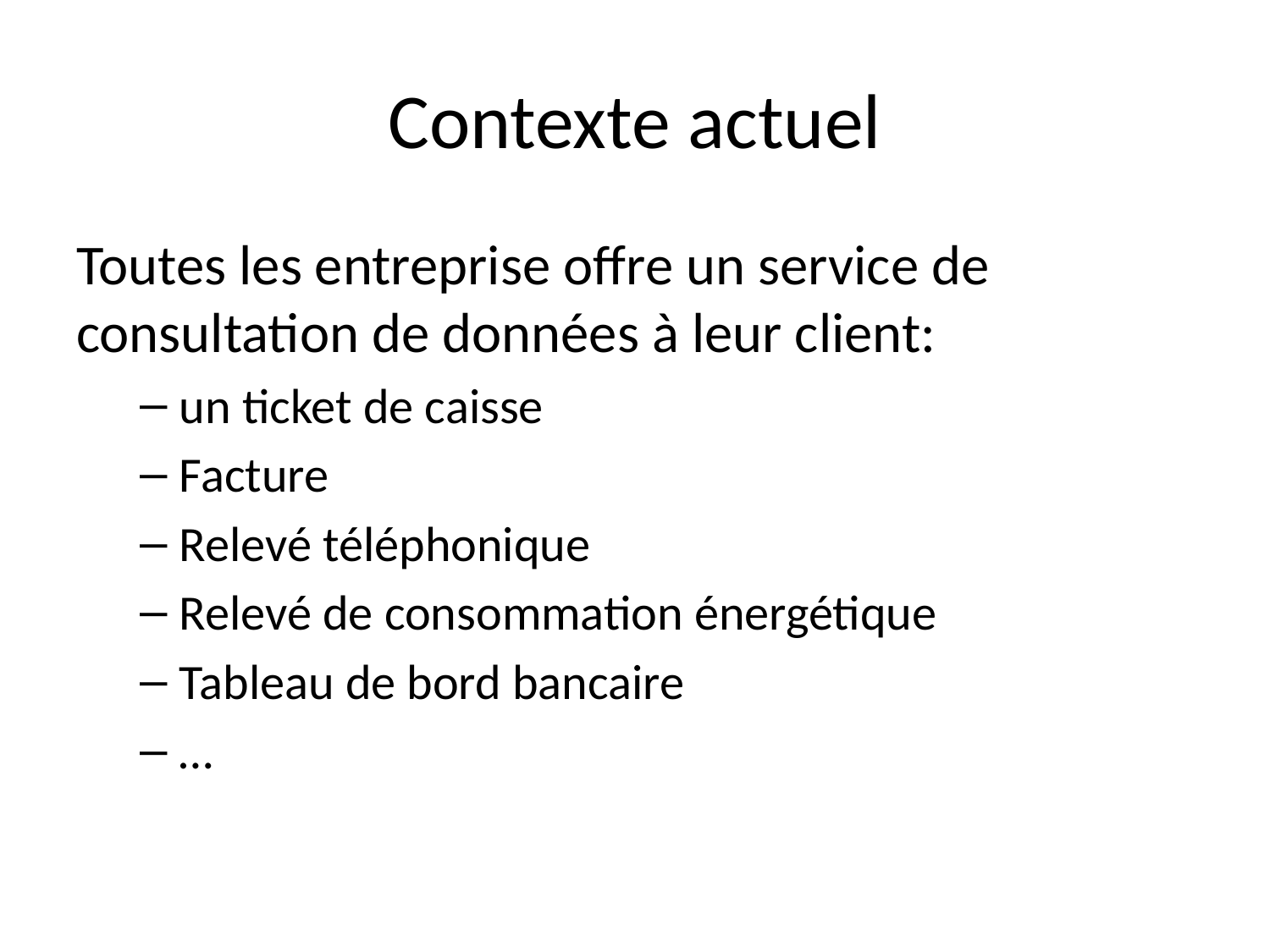

# Contexte actuel
Toutes les entreprise offre un service de consultation de données à leur client:
un ticket de caisse
Facture
Relevé téléphonique
Relevé de consommation énergétique
Tableau de bord bancaire
…